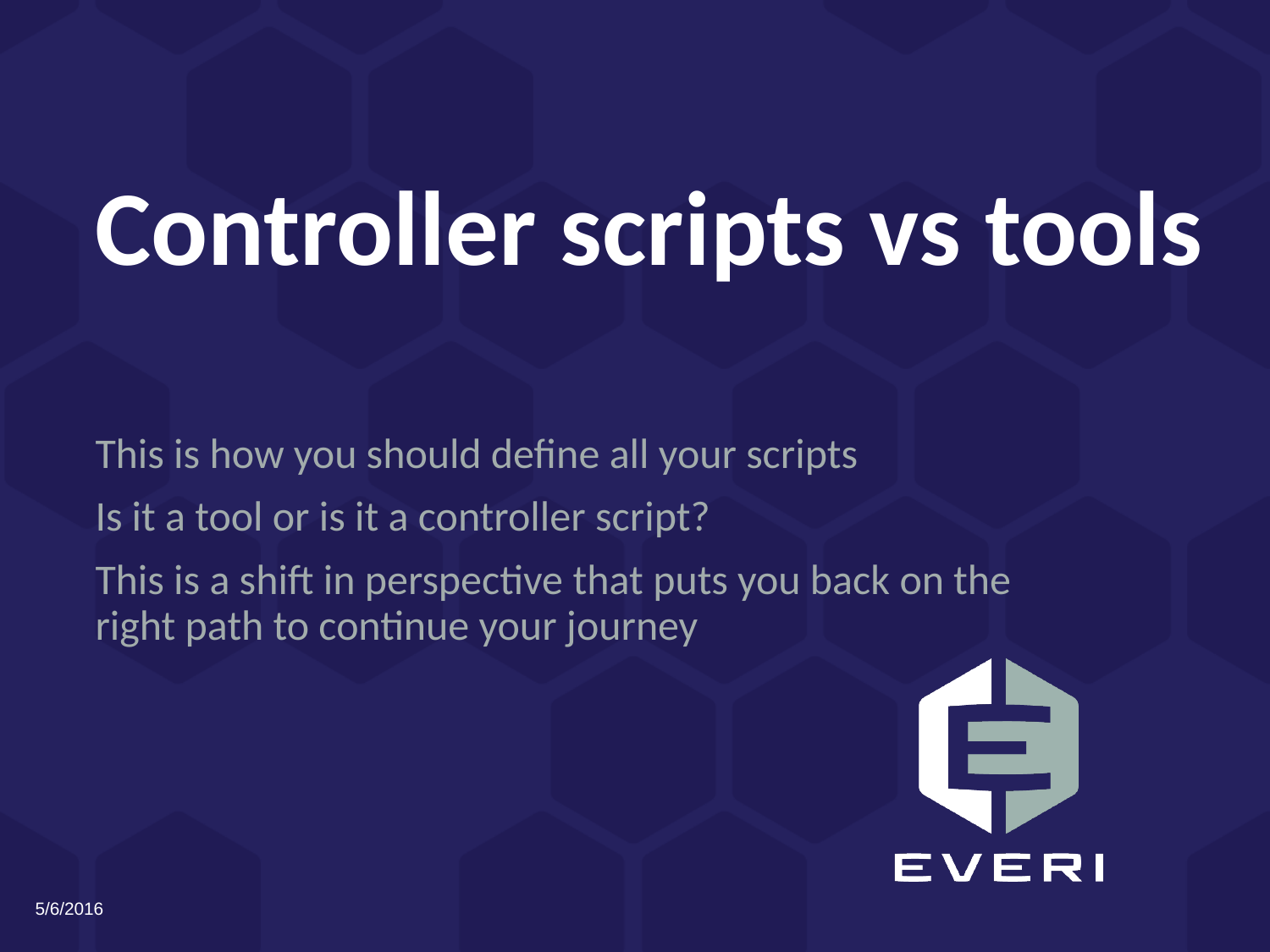

# Controller scripts vs tools
This is how you should define all your scripts
Is it a tool or is it a controller script?
This is a shift in perspective that puts you back on the right path to continue your journey

5/6/2016